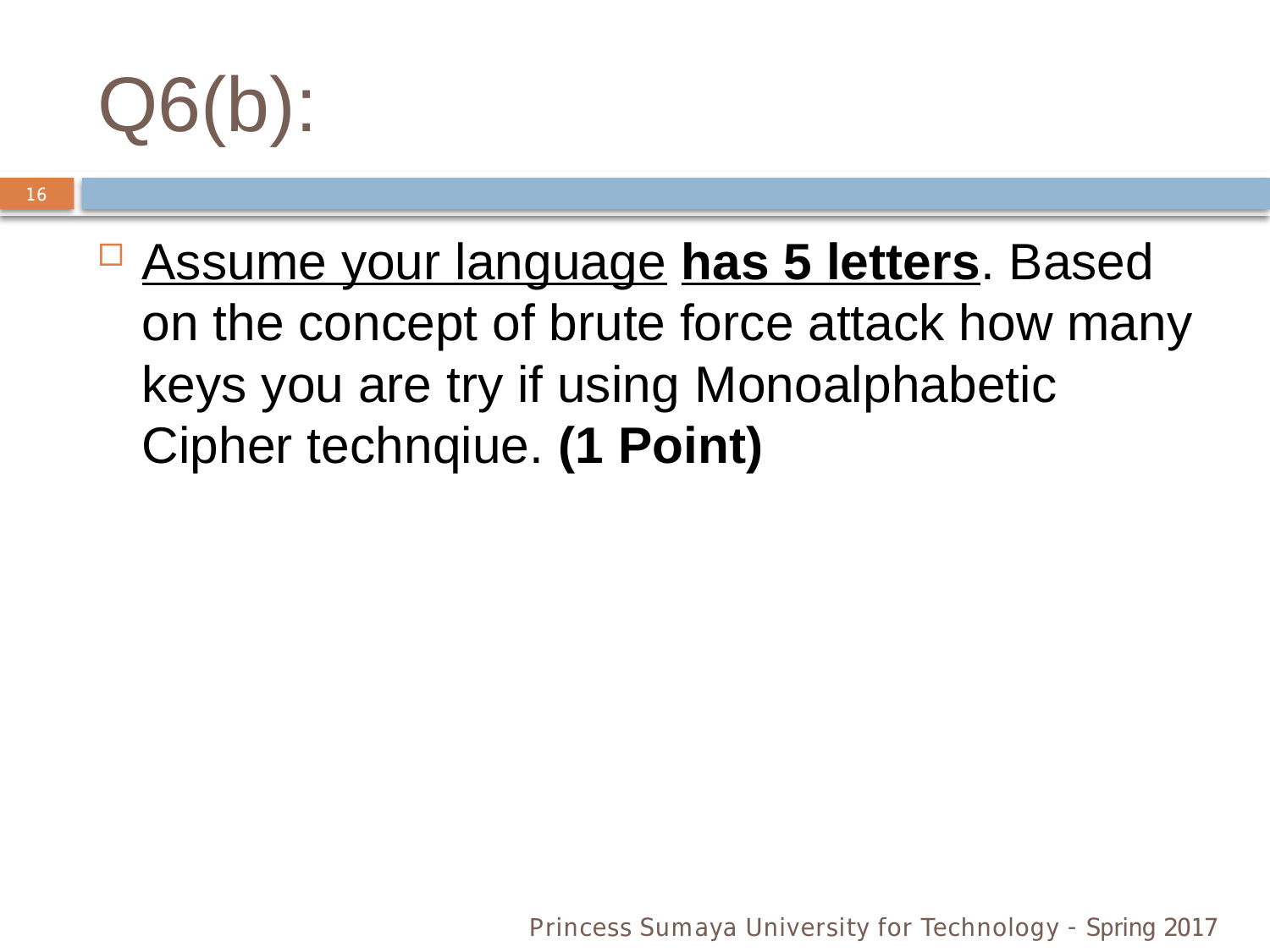

# Q6(b):
16
Assume your language has 5 letters. Based on the concept of brute force attack how many keys you are try if using Monoalphabetic Cipher technqiue. (1 Point)

Princess Sumaya University for Technology - Spring 2017